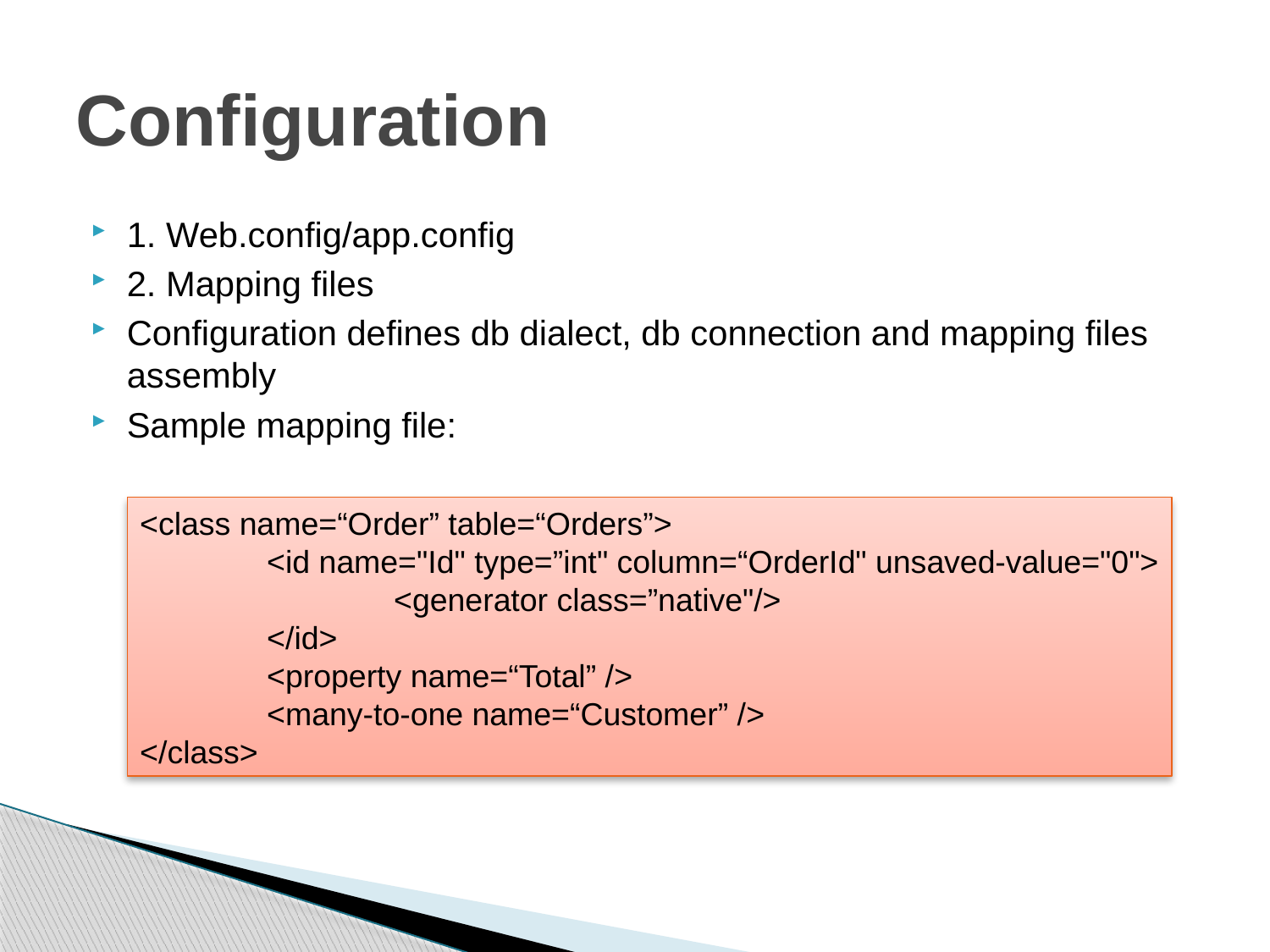

# Configuration
1. Web.config/app.config
2. Mapping files
Configuration defines db dialect, db connection and mapping files assembly
Sample mapping file:
<class name=“Order” table=“Orders”>
	<id name="Id" type=”int" column=“OrderId" unsaved-value="0">
    		<generator class=”native"/>
	</id>
	<property name=“Total” />
	<many-to-one name=“Customer” />
</class>